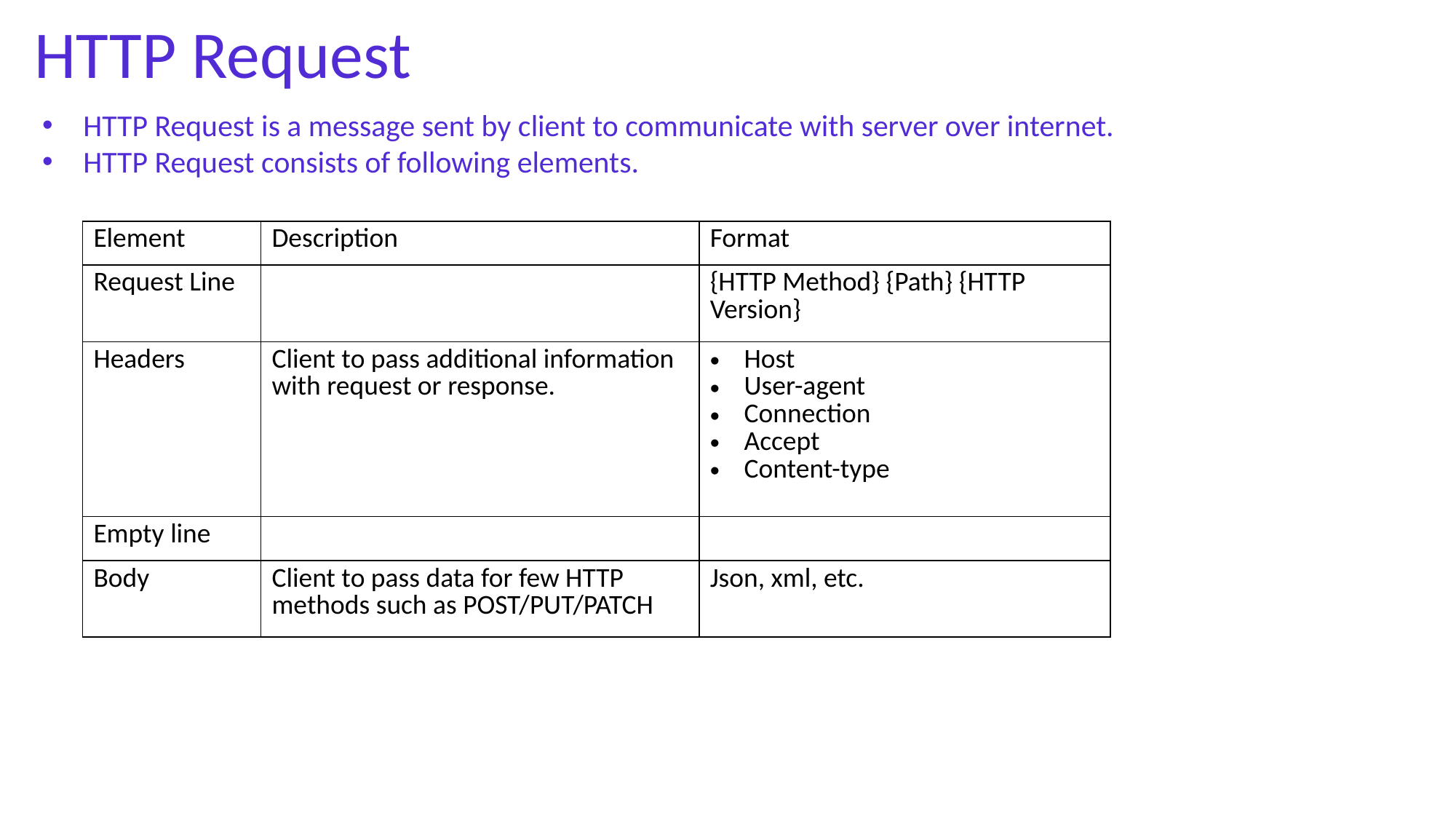

HTTP Request
HTTP Request is a message sent by client to communicate with server over internet.
HTTP Request consists of following elements.
| Element | Description | Format |
| --- | --- | --- |
| Request Line |  | {HTTP Method} {Path} {HTTP Version} |
| Headers | Client to pass additional information with request or response. | Host User-agent Connection Accept Content-type |
| Empty line |  |  |
| Body | Client to pass data for few HTTP methods such as POST/PUT/PATCH | Json, xml, etc. |